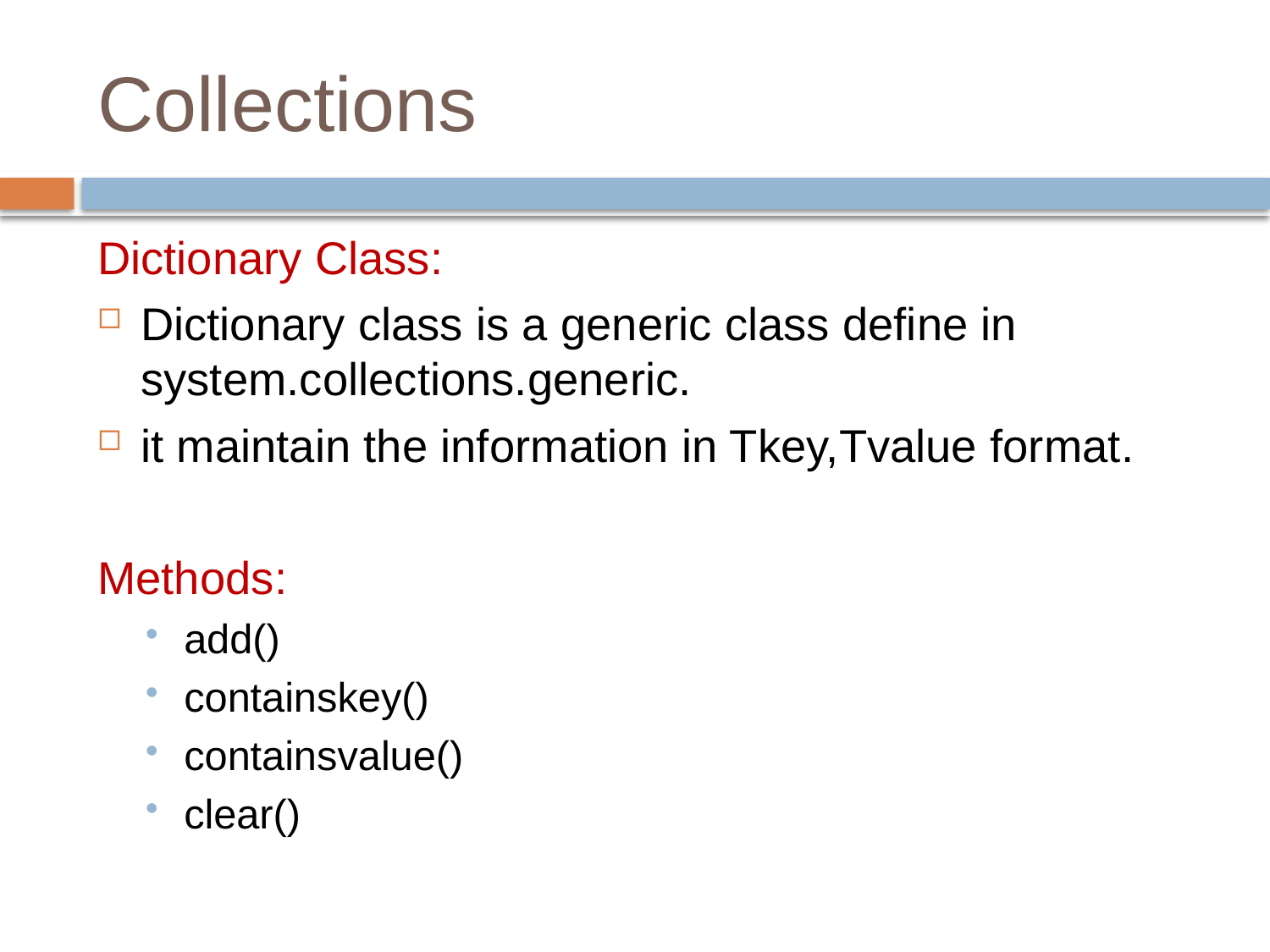

# Collections
Dictionary Class:
Dictionary class is a generic class define in system.collections.generic.
it maintain the information in Tkey,Tvalue format.

Methods:
add()
containskey()
containsvalue()
clear()